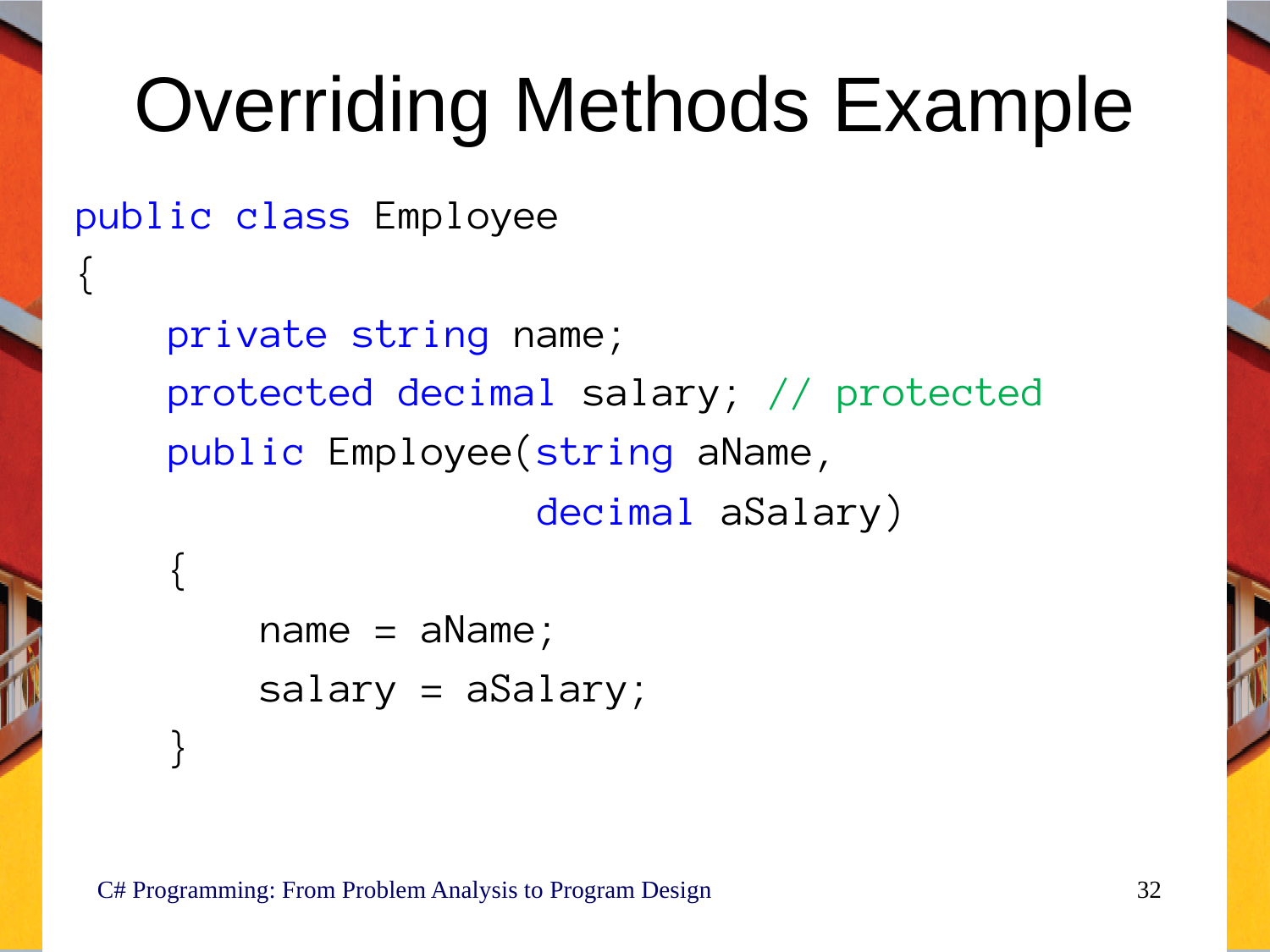

# Overriding Methods Example
public class Employee
{
    private string name;
    protected decimal salary; // protected
    public Employee(string aName,
                    decimal aSalary)
    {
        name = aName;
        salary = aSalary;
    }

C# Programming: From Problem Analysis to Program Design

32